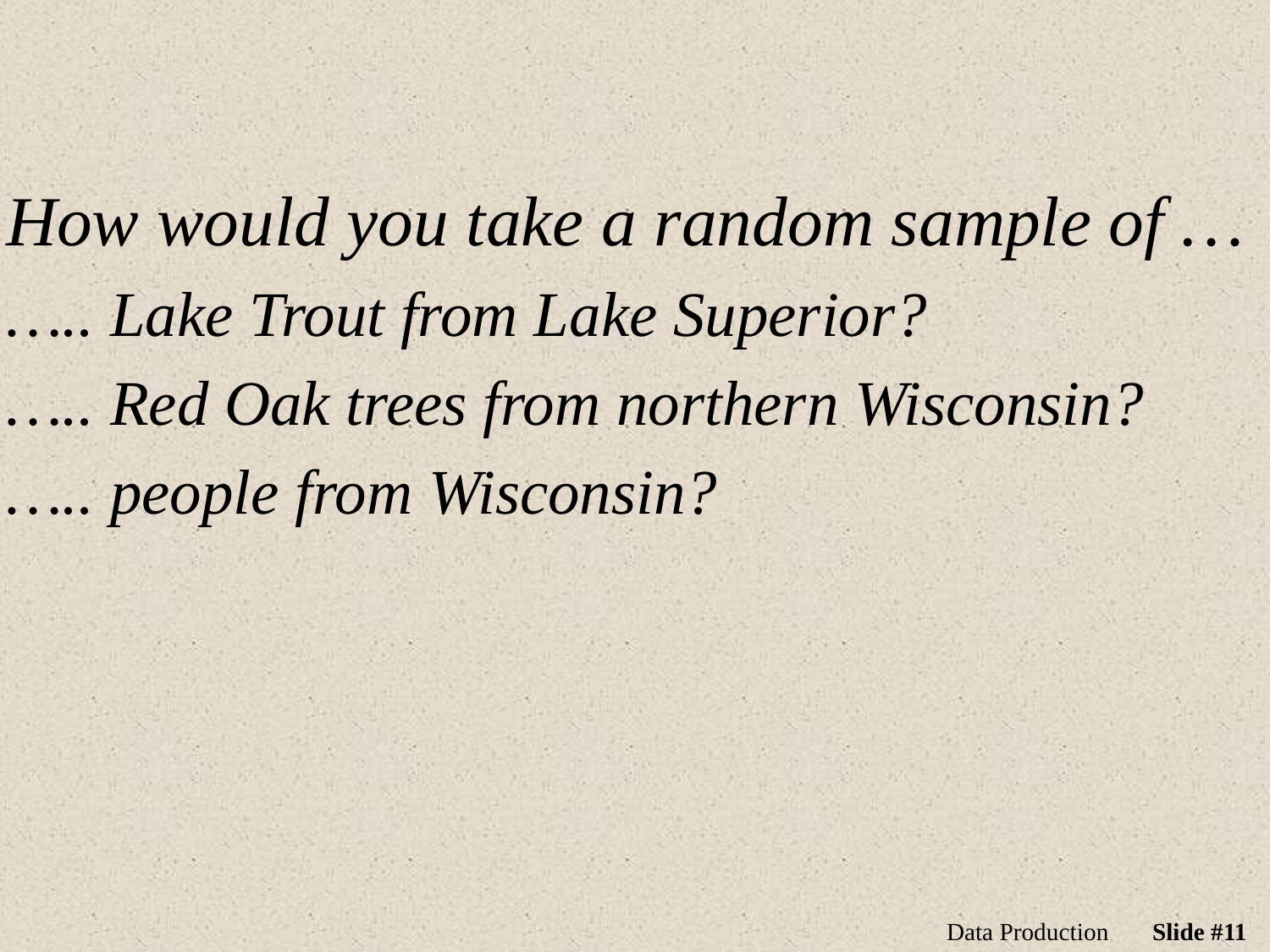

How would you take a random sample of …
….. Lake Trout from Lake Superior?
….. Red Oak trees from northern Wisconsin?
….. people from Wisconsin?
Data Production
Slide #11